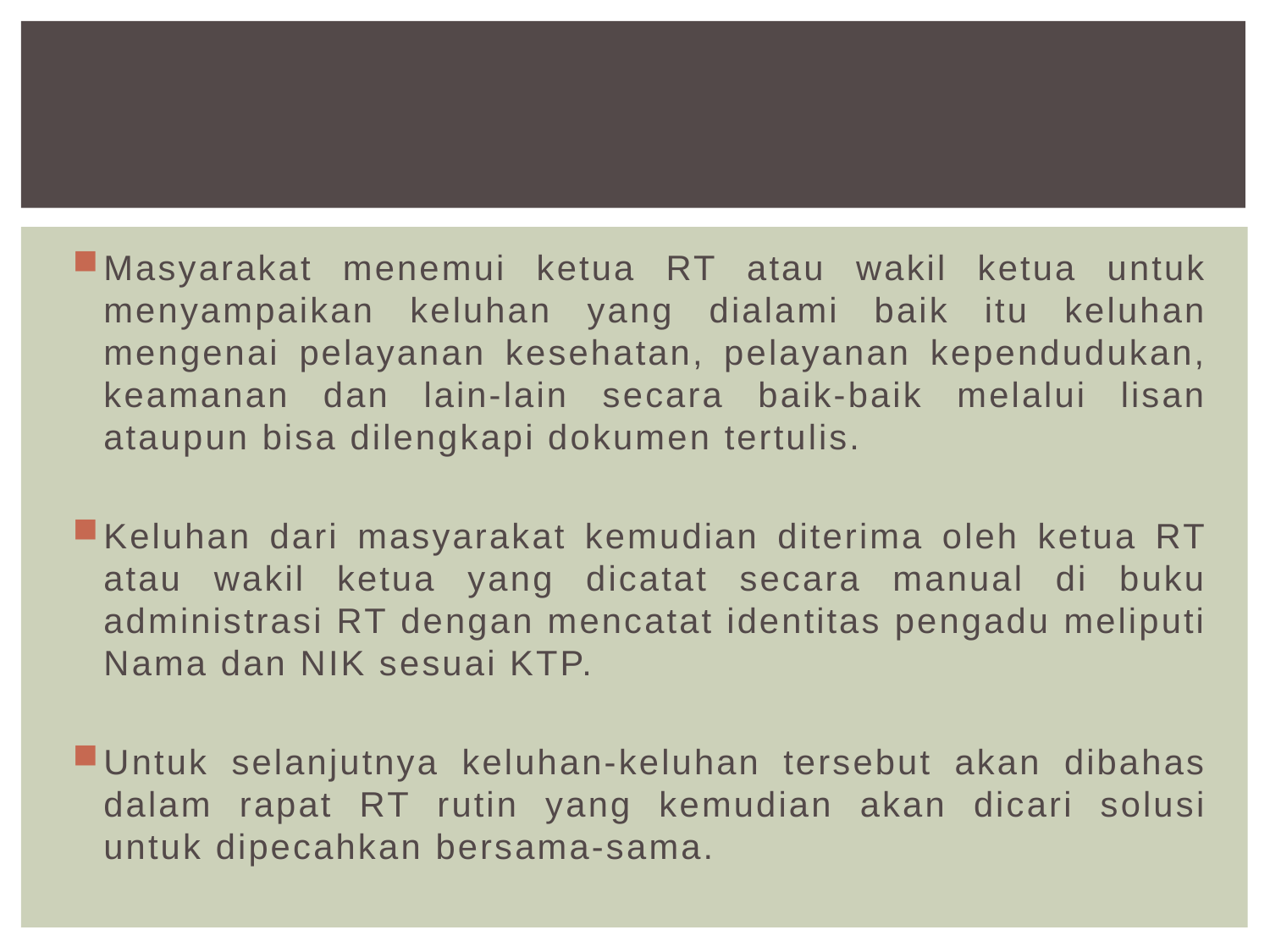

Masyarakat menemui ketua RT atau wakil ketua untuk menyampaikan keluhan yang dialami baik itu keluhan mengenai pelayanan kesehatan, pelayanan kependudukan, keamanan dan lain-lain secara baik-baik melalui lisan ataupun bisa dilengkapi dokumen tertulis.

Keluhan dari masyarakat kemudian diterima oleh ketua RT atau wakil ketua yang dicatat secara manual di buku administrasi RT dengan mencatat identitas pengadu meliputi Nama dan NIK sesuai KTP.

Untuk selanjutnya keluhan-keluhan tersebut akan dibahas dalam rapat RT rutin yang kemudian akan dicari solusi untuk dipecahkan bersama-sama.